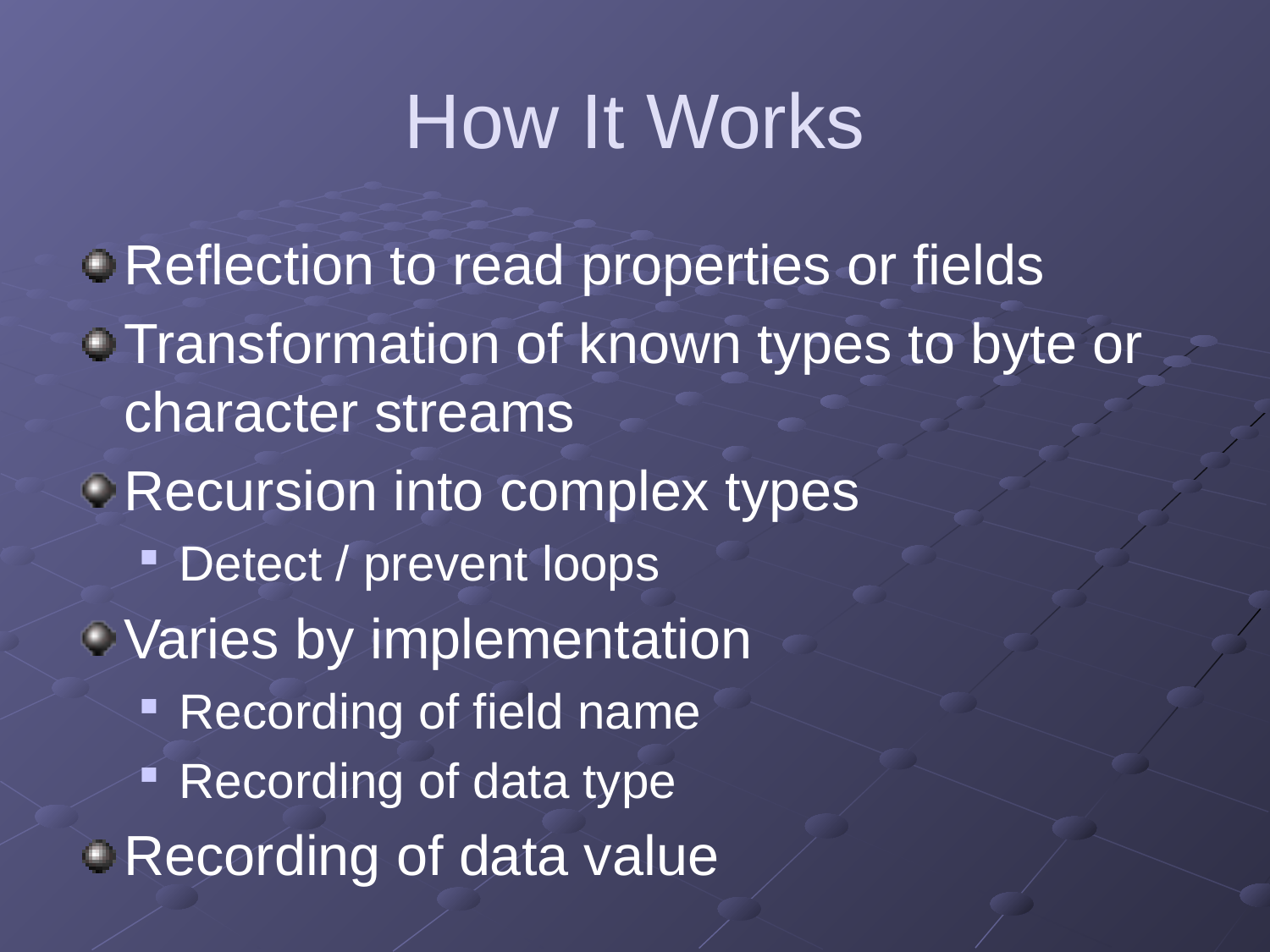

# How It Works
Reflection to read properties or fields
Transformation of known types to byte or character streams
Recursion into complex types
Detect / prevent loops
Varies by implementation
Recording of field name
Recording of data type
Recording of data value